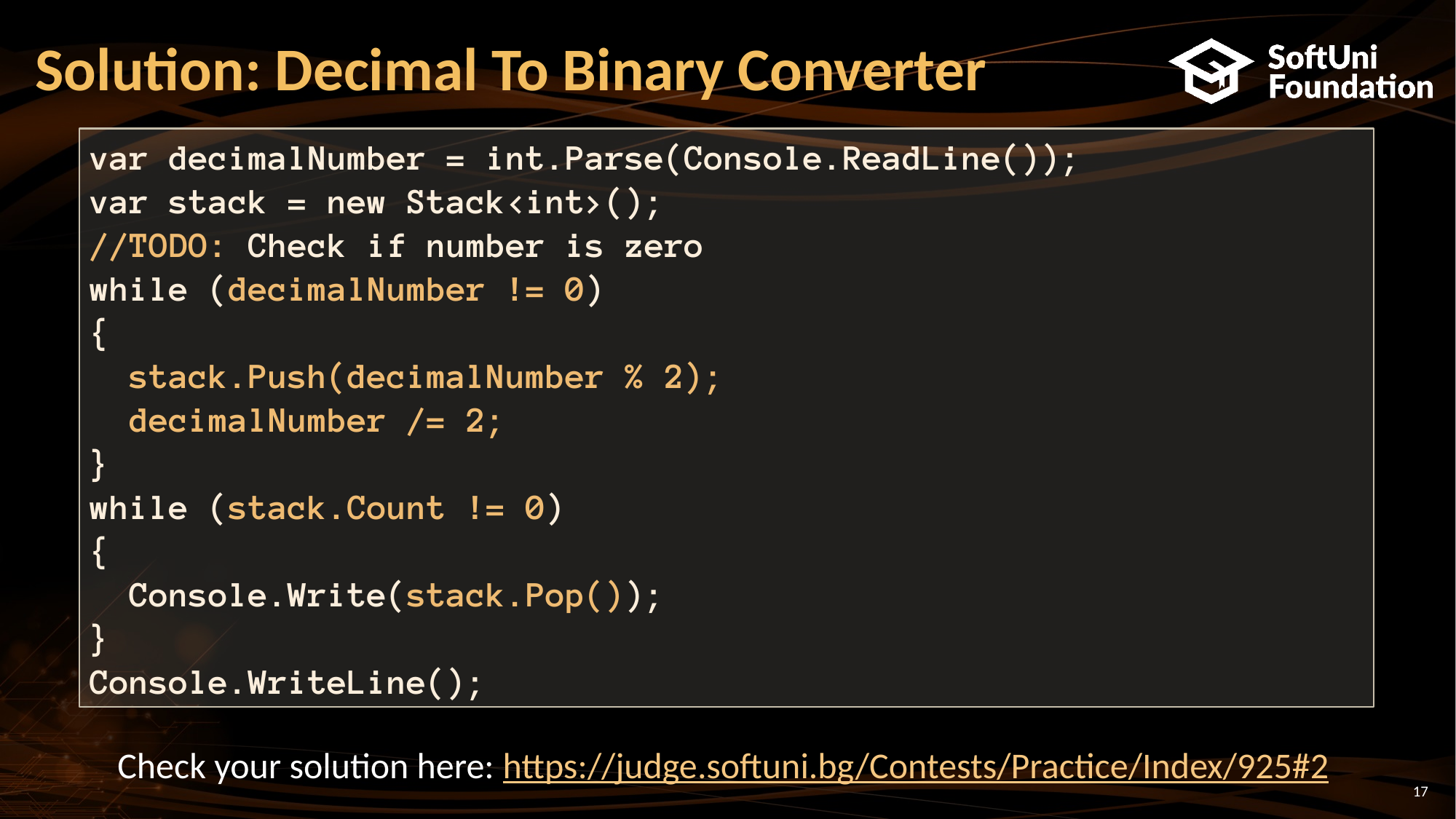

# Solution: Decimal To Binary Converter
var decimalNumber = int.Parse(Console.ReadLine());
var stack = new Stack<int>();
//TODO: Check if number is zero
while (decimalNumber != 0)
{
  stack.Push(decimalNumber % 2);
  decimalNumber /= 2;
}
while (stack.Count != 0)
{
  Console.Write(stack.Pop());
}
Console.WriteLine();
Check your solution here: https://judge.softuni.bg/Contests/Practice/Index/925#2
17